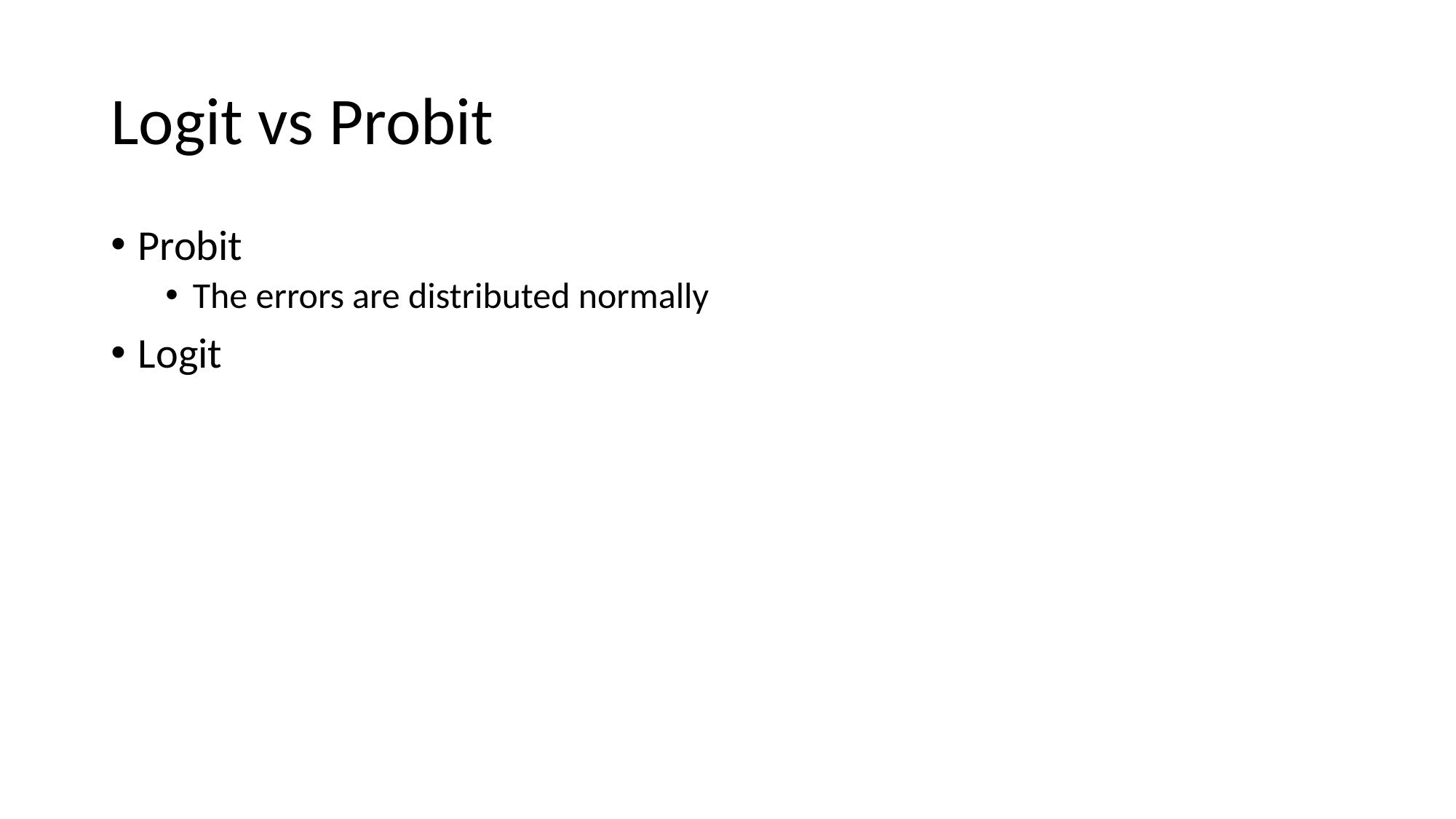

# Logit vs Probit
Probit
The errors are distributed normally
Logit